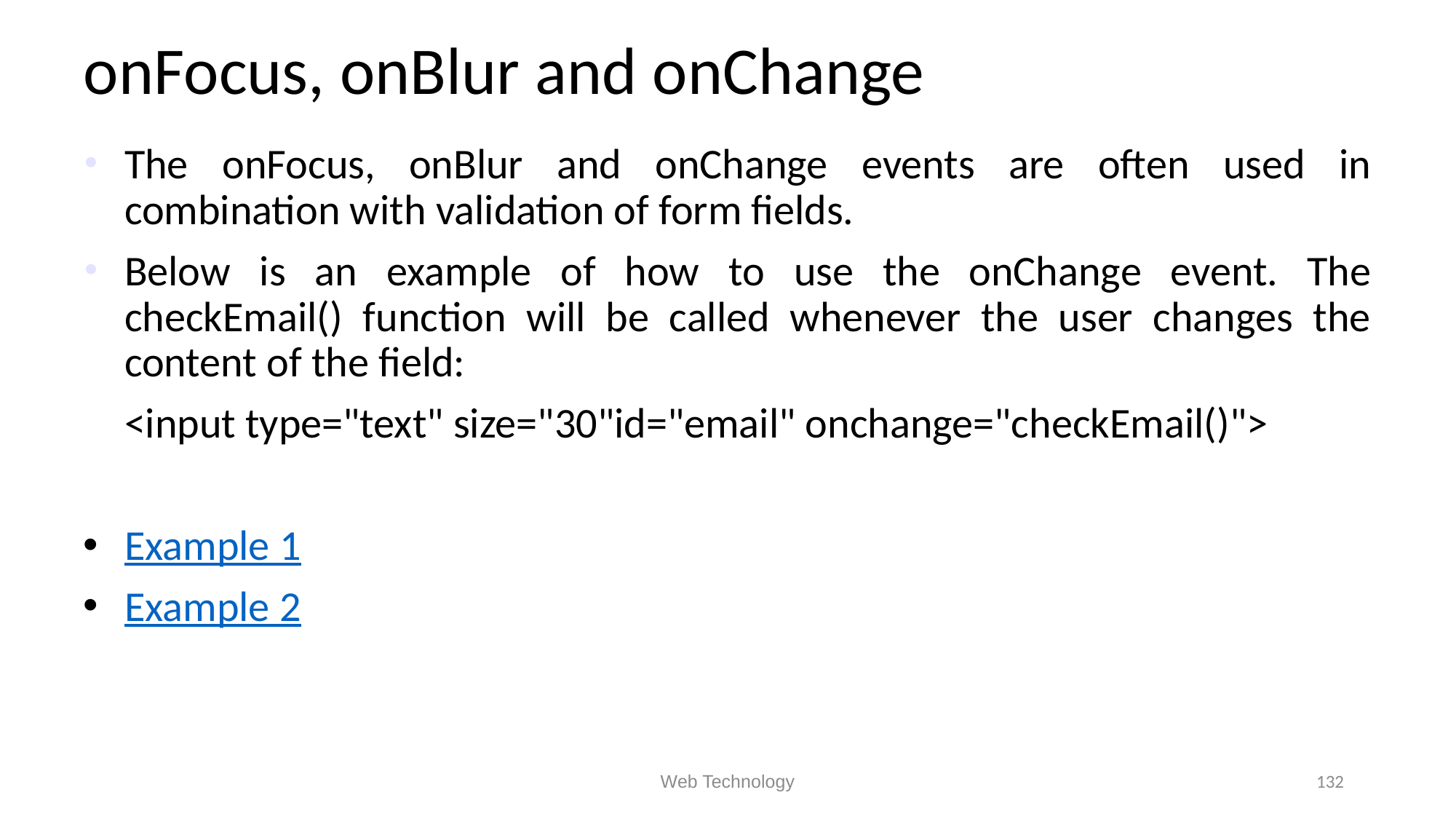

onFocus, onBlur and onChange
The onFocus, onBlur and onChange events are often used in combination with validation of form fields.
Below is an example of how to use the onChange event. The checkEmail() function will be called whenever the user changes the content of the field:
	<input type="text" size="30"id="email" onchange="checkEmail()">

Example 1
Example 2
Web Technology
132